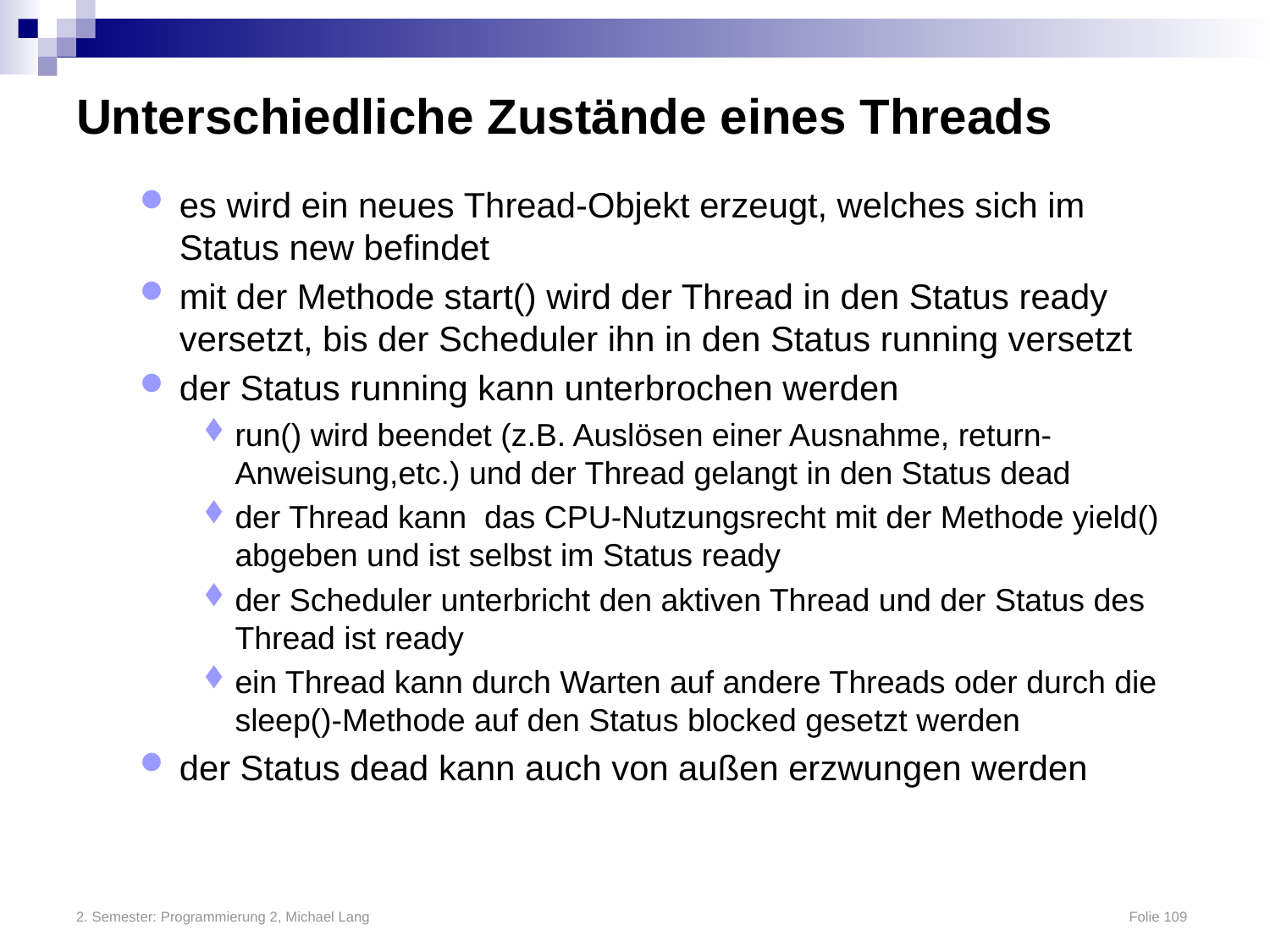

# Unterschiedliche Zustände eines Threads
es wird ein neues Thread-Objekt erzeugt, welches sich im Status new befindet
mit der Methode start() wird der Thread in den Status ready versetzt, bis der Scheduler ihn in den Status running versetzt
der Status running kann unterbrochen werden
run() wird beendet (z.B. Auslösen einer Ausnahme, return-Anweisung,etc.) und der Thread gelangt in den Status dead
der Thread kann  das CPU-Nutzungsrecht mit der Methode yield() abgeben und ist selbst im Status ready
der Scheduler unterbricht den aktiven Thread und der Status des Thread ist ready
ein Thread kann durch Warten auf andere Threads oder durch die sleep()-Methode auf den Status blocked gesetzt werden
der Status dead kann auch von außen erzwungen werden
2. Semester: Programmierung 2, Michael Lang	Folie 109